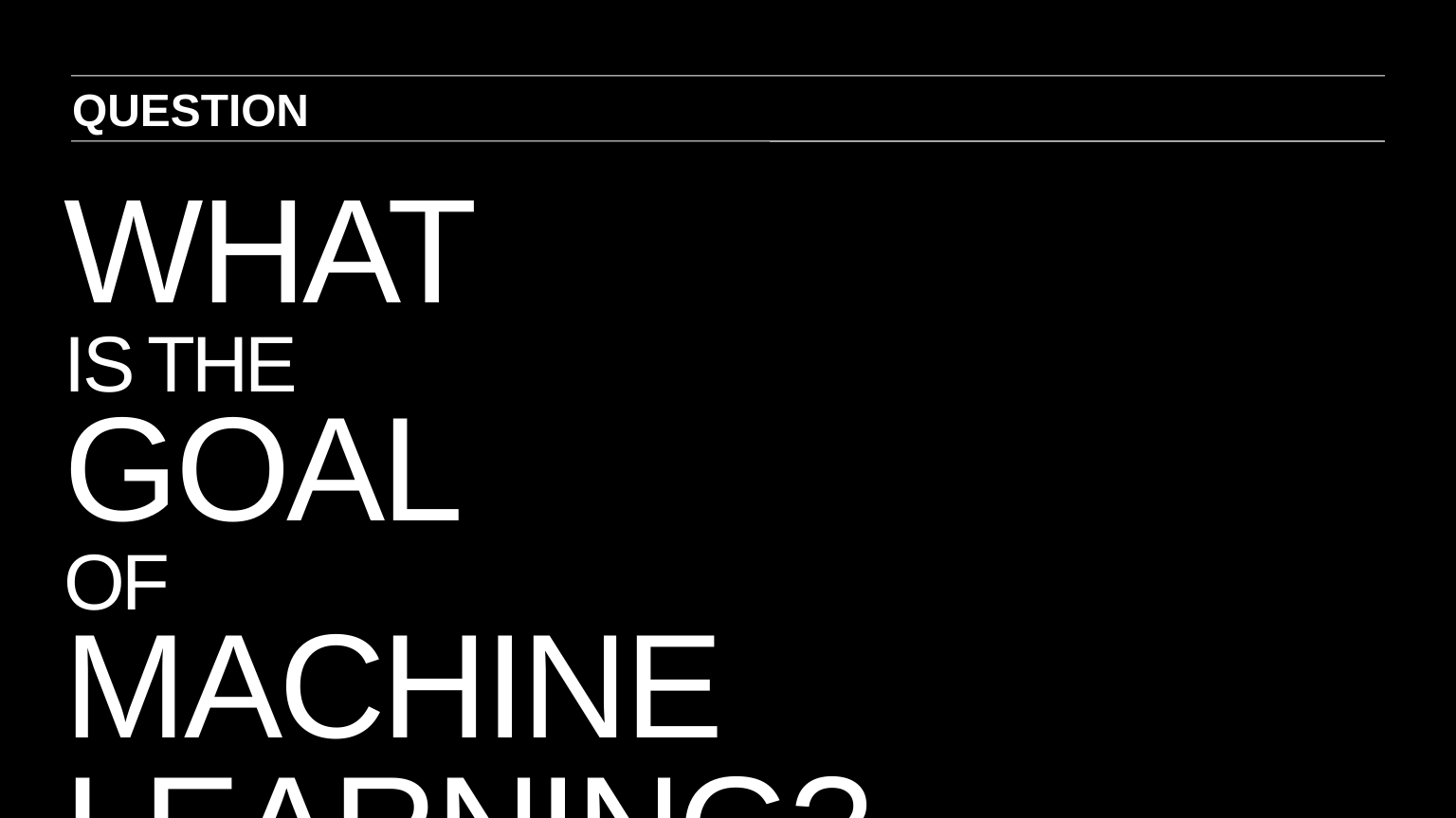

QUESTION
# What is the goal of machine learning?